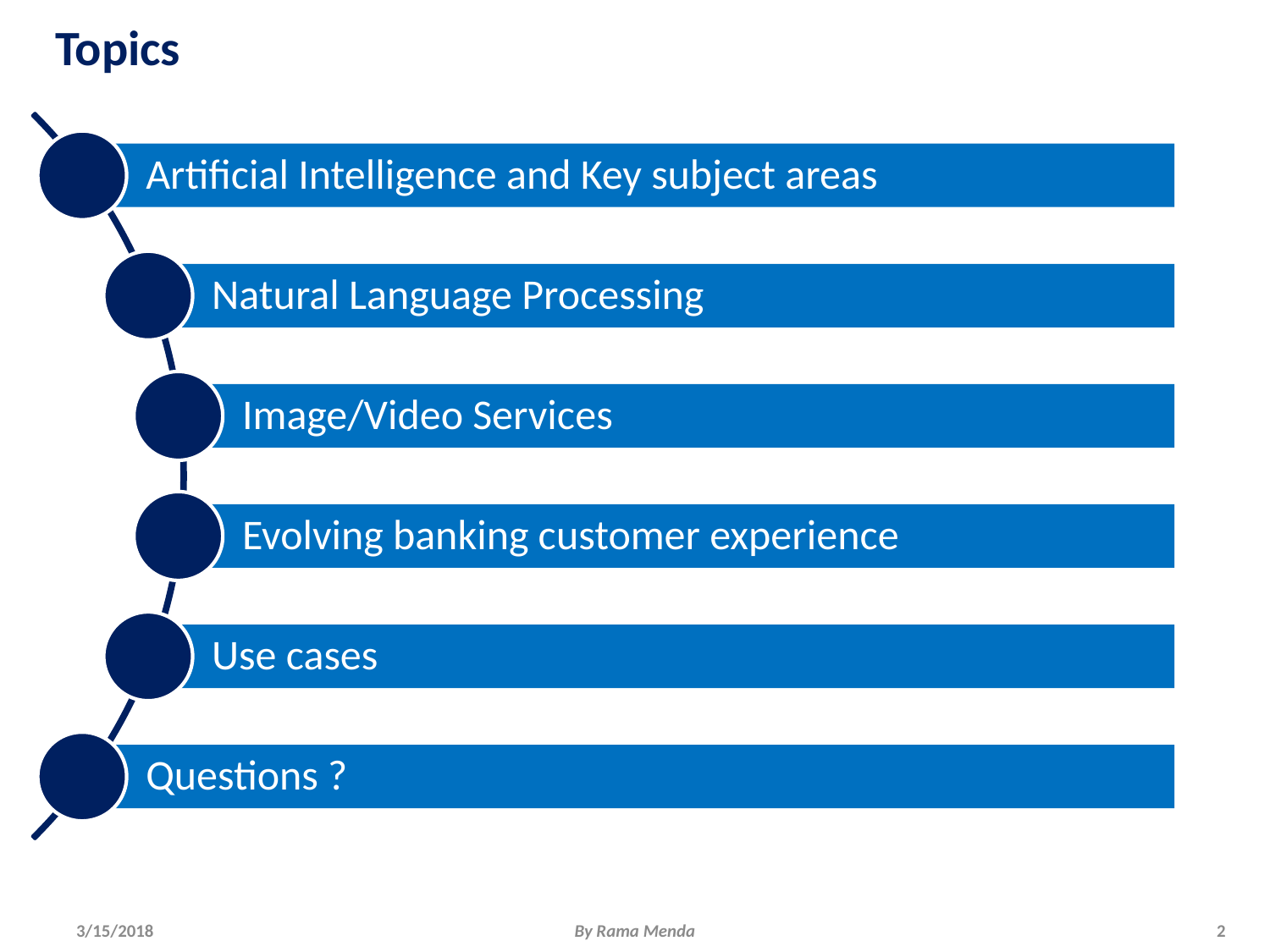

# Topics
Artificial Intelligence and Key subject areas
Natural Language Processing
Image/Video Services
Evolving banking customer experience
Use cases
Questions ?
3/15/2018
By Rama Menda
2